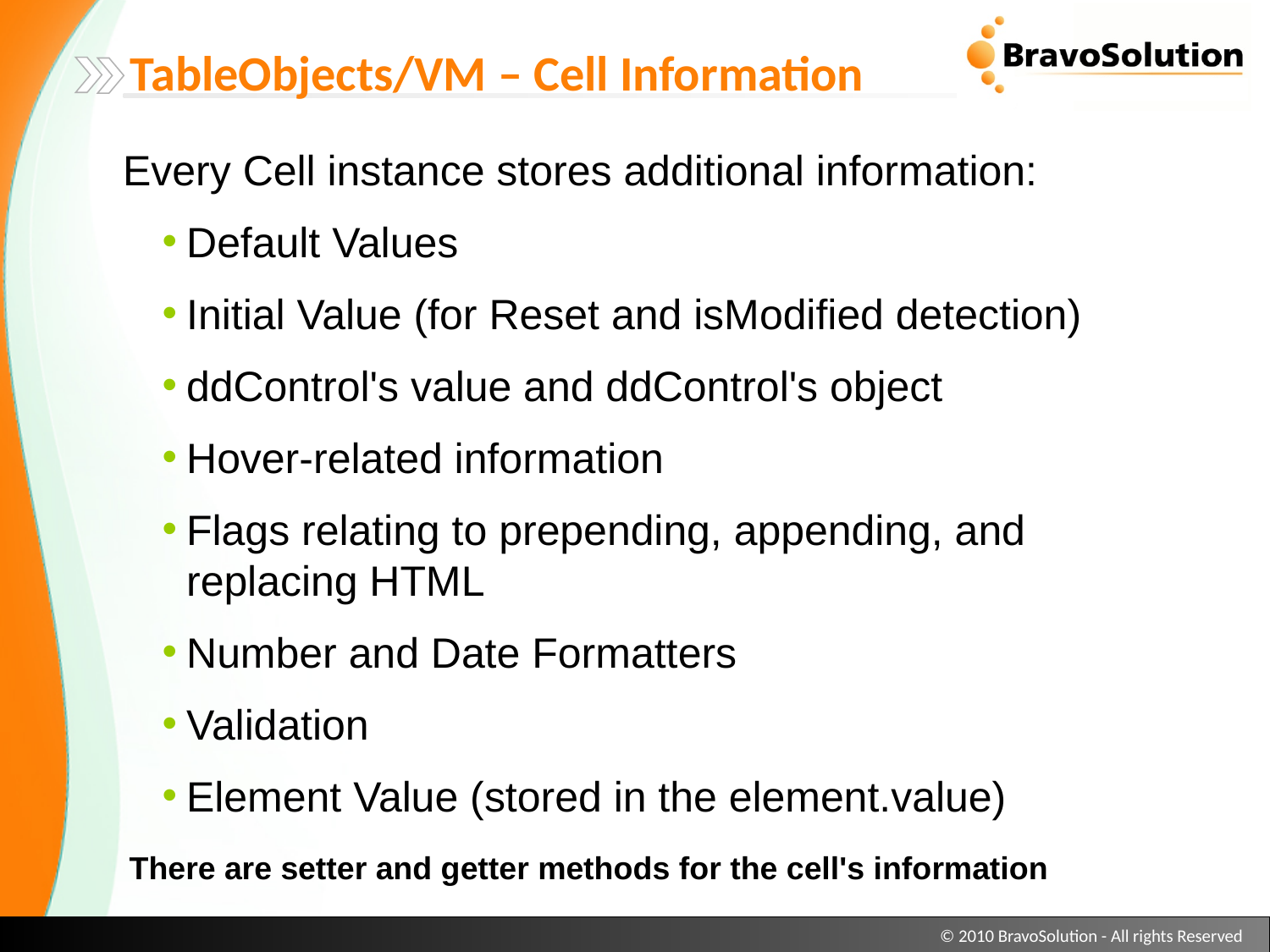

TableObjects/VM – Cell Information

	Every Cell instance stores additional information:
Default Values
Initial Value (for Reset and isModified detection)
ddControl's value and ddControl's object
Hover-related information
Flags relating to prepending, appending, and replacing HTML
Number and Date Formatters
Validation
Element Value (stored in the element.value)
There are setter and getter methods for the cell's information